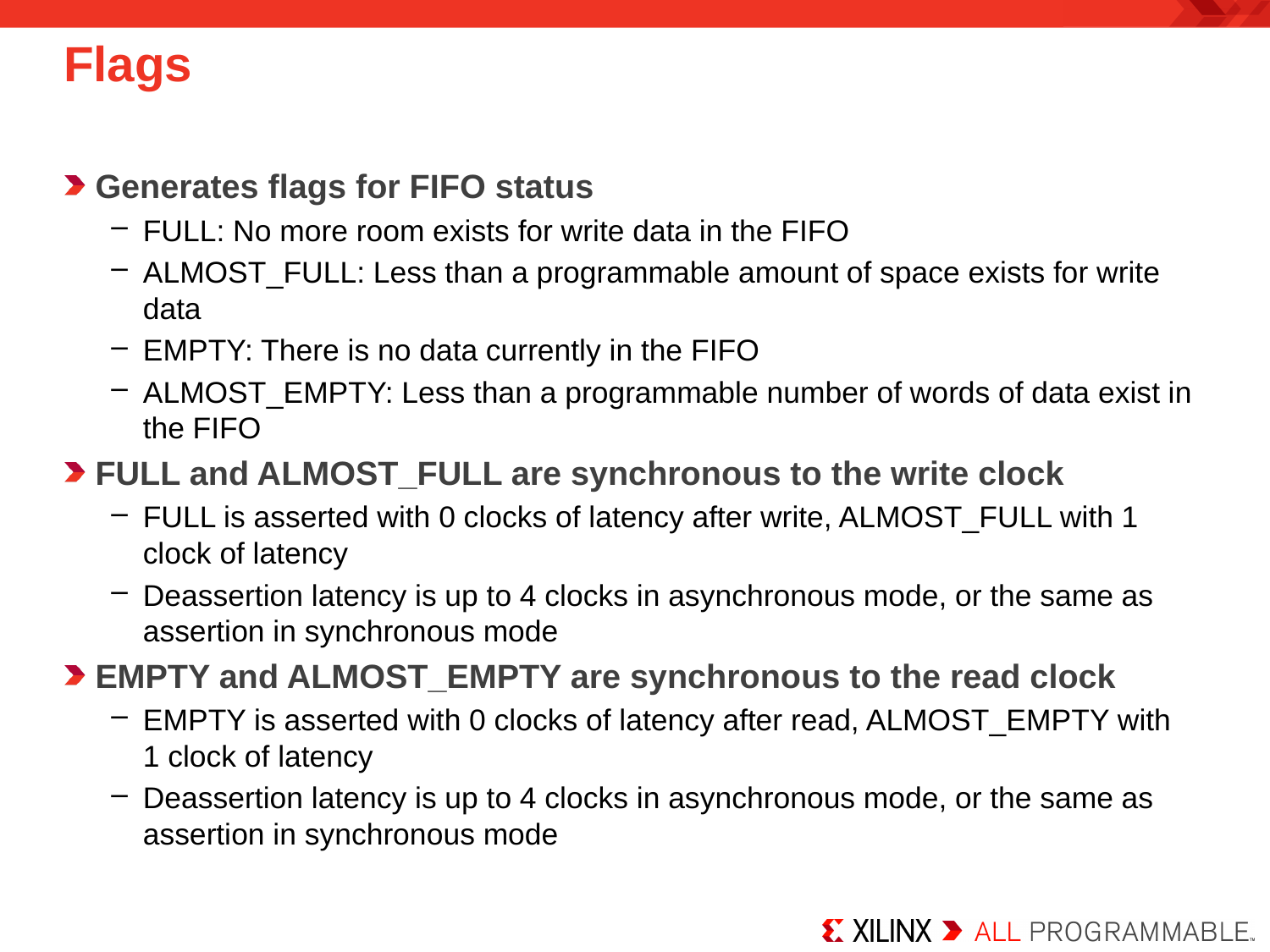

Flags
Generates flags for FIFO status
FULL: No more room exists for write data in the FIFO
ALMOST_FULL: Less than a programmable amount of space exists for write data
EMPTY: There is no data currently in the FIFO
ALMOST_EMPTY: Less than a programmable number of words of data exist in the FIFO
FULL and ALMOST_FULL are synchronous to the write clock
FULL is asserted with 0 clocks of latency after write, ALMOST_FULL with 1 clock of latency
Deassertion latency is up to 4 clocks in asynchronous mode, or the same as assertion in synchronous mode
EMPTY and ALMOST_EMPTY are synchronous to the read clock
EMPTY is asserted with 0 clocks of latency after read, ALMOST_EMPTY with 1 clock of latency
Deassertion latency is up to 4 clocks in asynchronous mode, or the same as assertion in synchronous mode